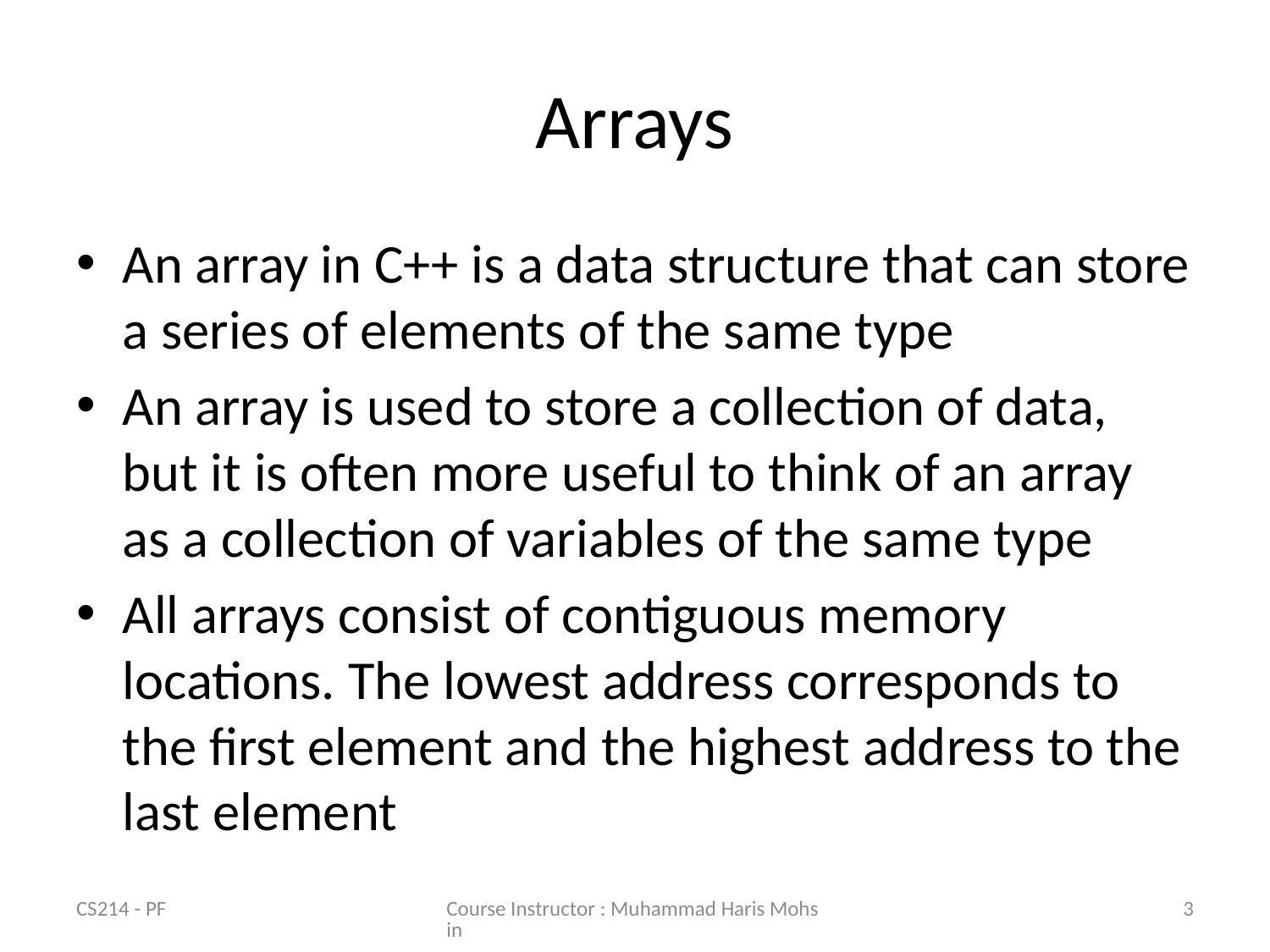

# Arrays
An array in C++ is a data structure that can store a series of elements of the same type
An array is used to store a collection of data, but it is often more useful to think of an array as a collection of variables of the same type
All arrays consist of contiguous memory locations. The lowest address corresponds to the first element and the highest address to the last element
CS214 - PF
Course Instructor : Muhammad Haris Mohsin
3